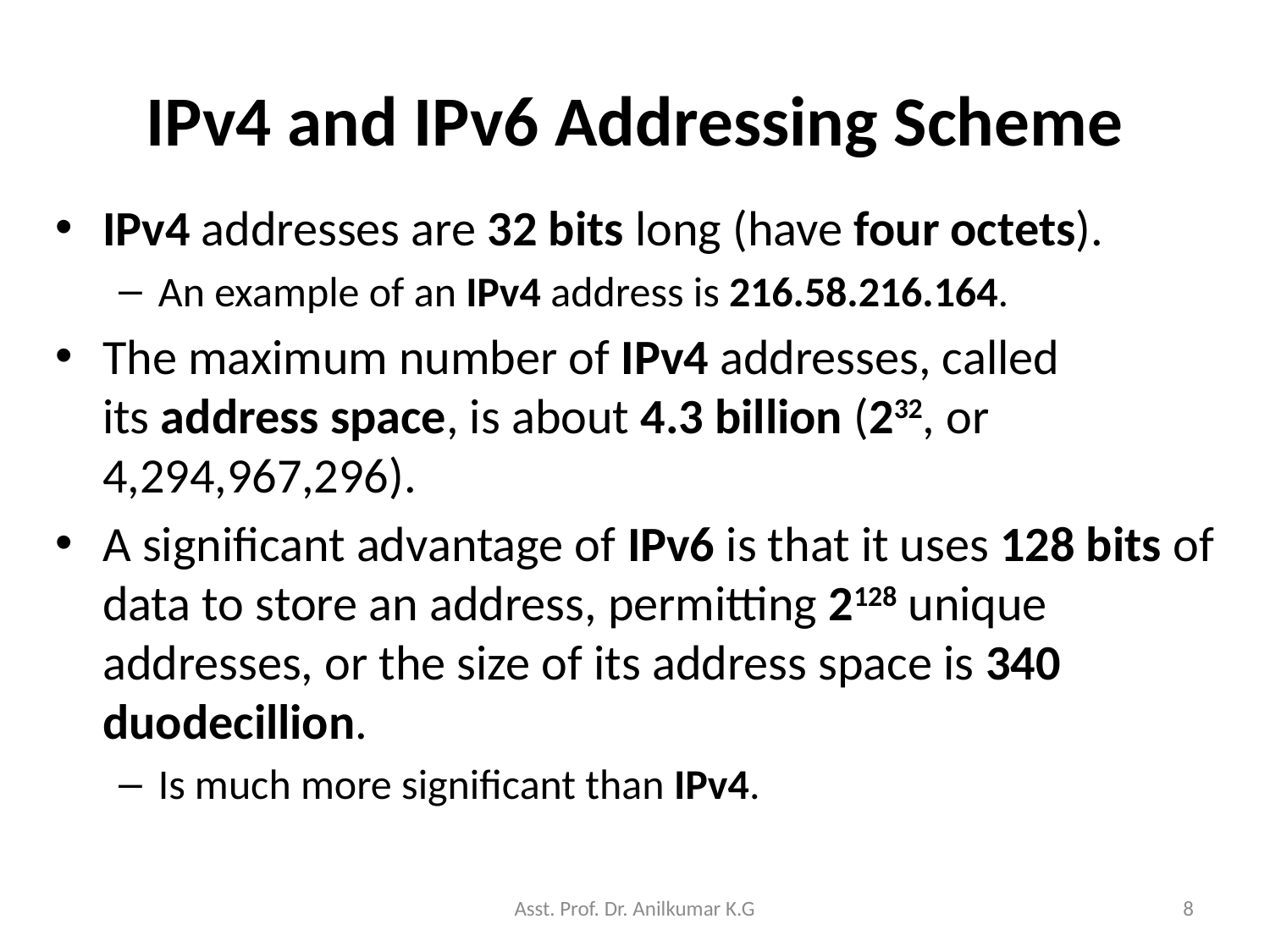

# IPv4 and IPv6 Addressing Scheme
IPv4 addresses are 32 bits long (have four octets).
An example of an IPv4 address is 216.58.216.164.
The maximum number of IPv4 addresses, called its address space, is about 4.3 billion (232, or 4,294,967,296).
A significant advantage of IPv6 is that it uses 128 bits of data to store an address, permitting 2128 unique addresses, or the size of its address space is 340 duodecillion.
Is much more significant than IPv4.
Asst. Prof. Dr. Anilkumar K.G
8